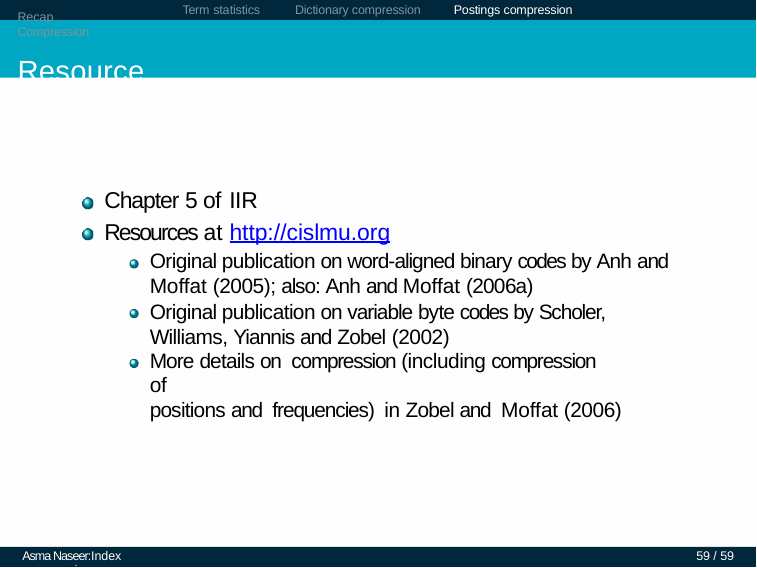

Recap	Compression

Resources
Term statistics
Dictionary compression
Postings compression

Chapter 5 of IIR
Resources at http://cislmu.org
Original publication on word-aligned binary codes by Anh and  Moffat (2005); also: Anh and Moffat (2006a)
Original publication on variable byte codes by Scholer,  Williams, Yiannis and Zobel (2002)
More details on  compression (including compression  of
positions and  frequencies)  in Zobel and  Moffat (2006)

Asma Naseer:Index compression
59 / 59